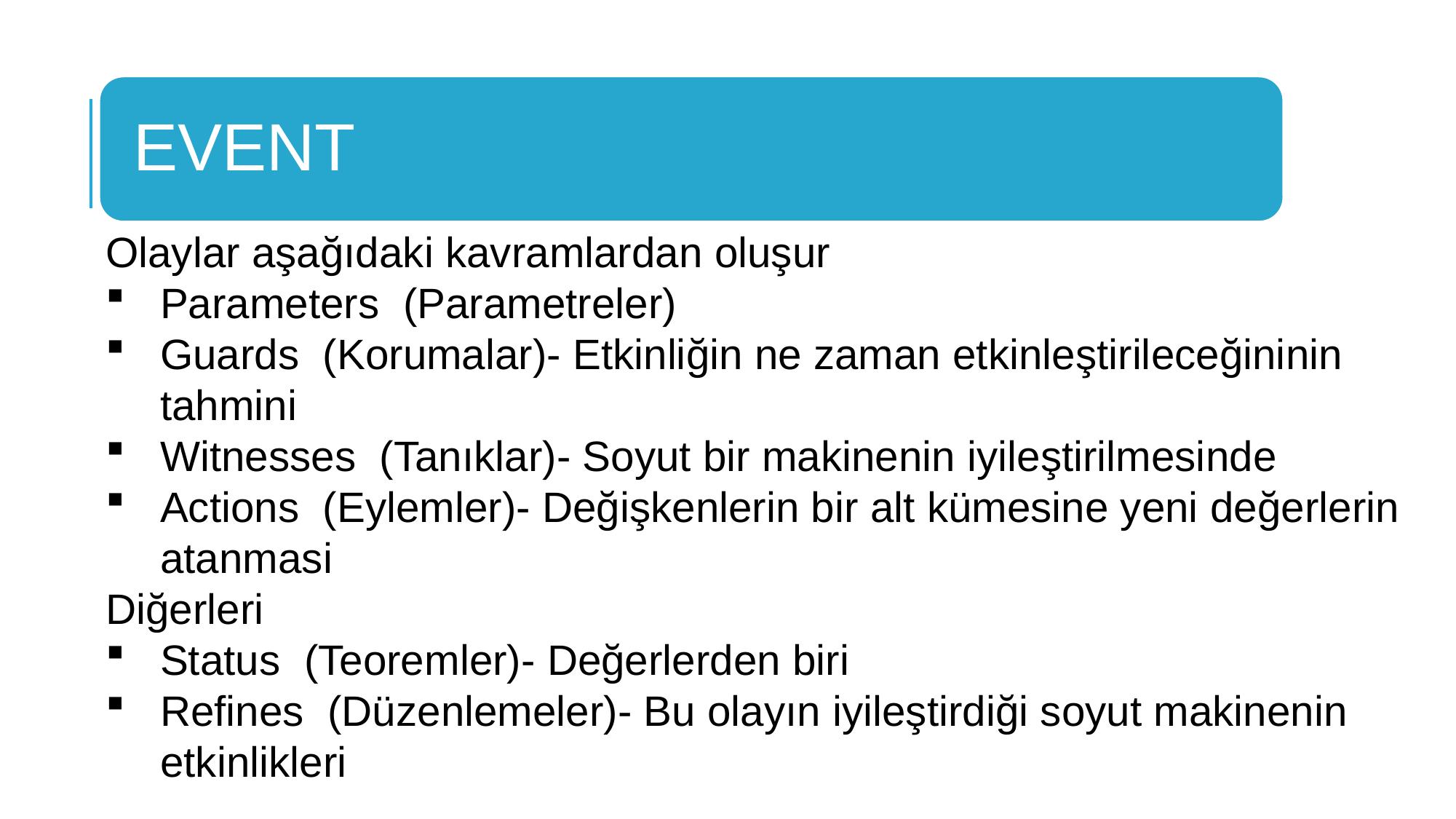

EVENT
Olaylar aşağıdaki kavramlardan oluşur
Parameters  (Parametreler)
Guards  (Korumalar)- Etkinliğin ne zaman etkinleştirileceğininin tahmini
Witnesses  (Tanıklar)- Soyut bir makinenin iyileştirilmesinde
Actions  (Eylemler)- Değişkenlerin bir alt kümesine yeni değerlerin atanmasi
Diğerleri
Status  (Teoremler)- Değerlerden biri
Refines  (Düzenlemeler)- Bu olayın iyileştirdiği soyut makinenin etkinlikleri